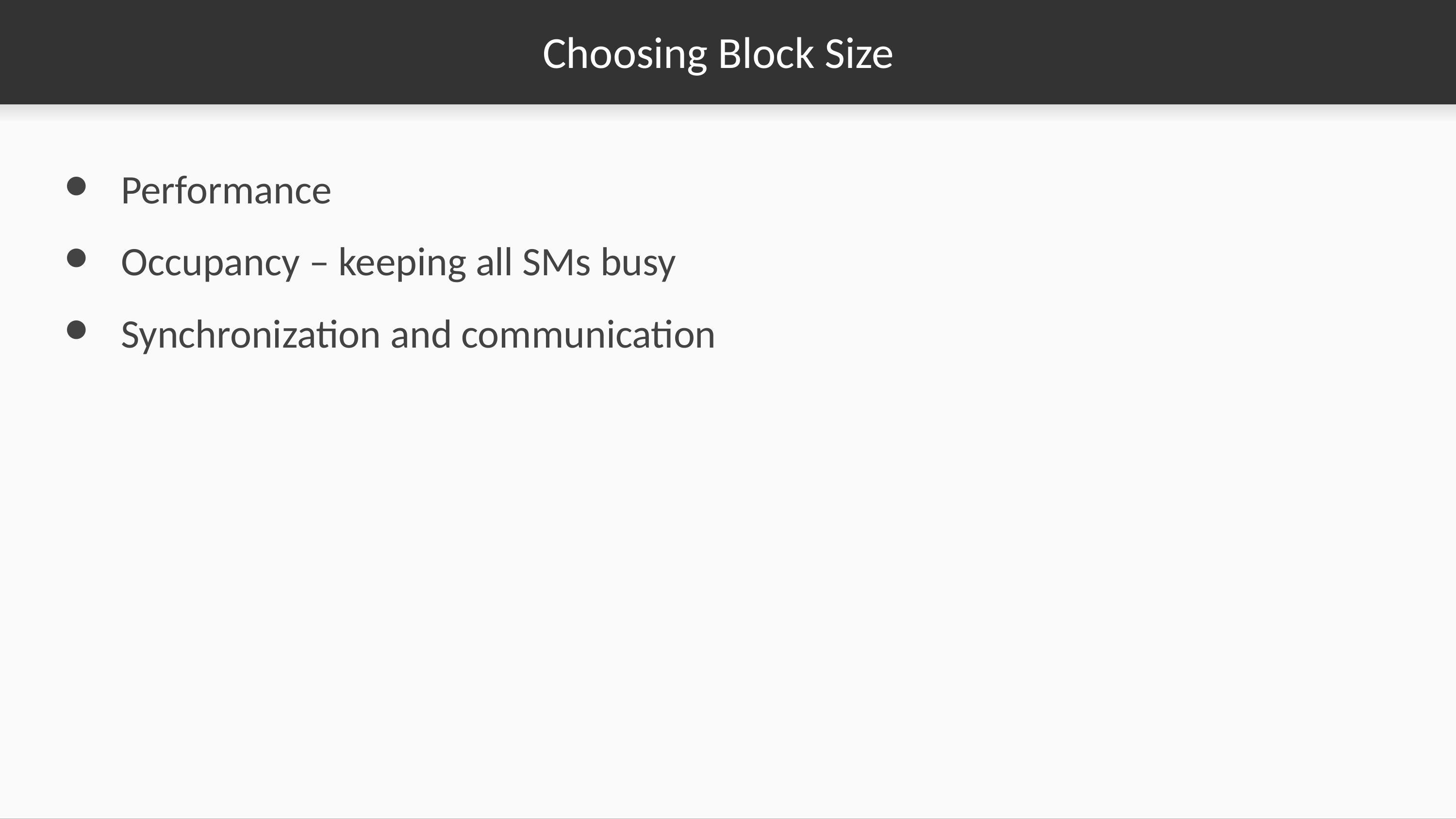

# Choosing Block Size
Performance
Occupancy – keeping all SMs busy
Synchronization and communication